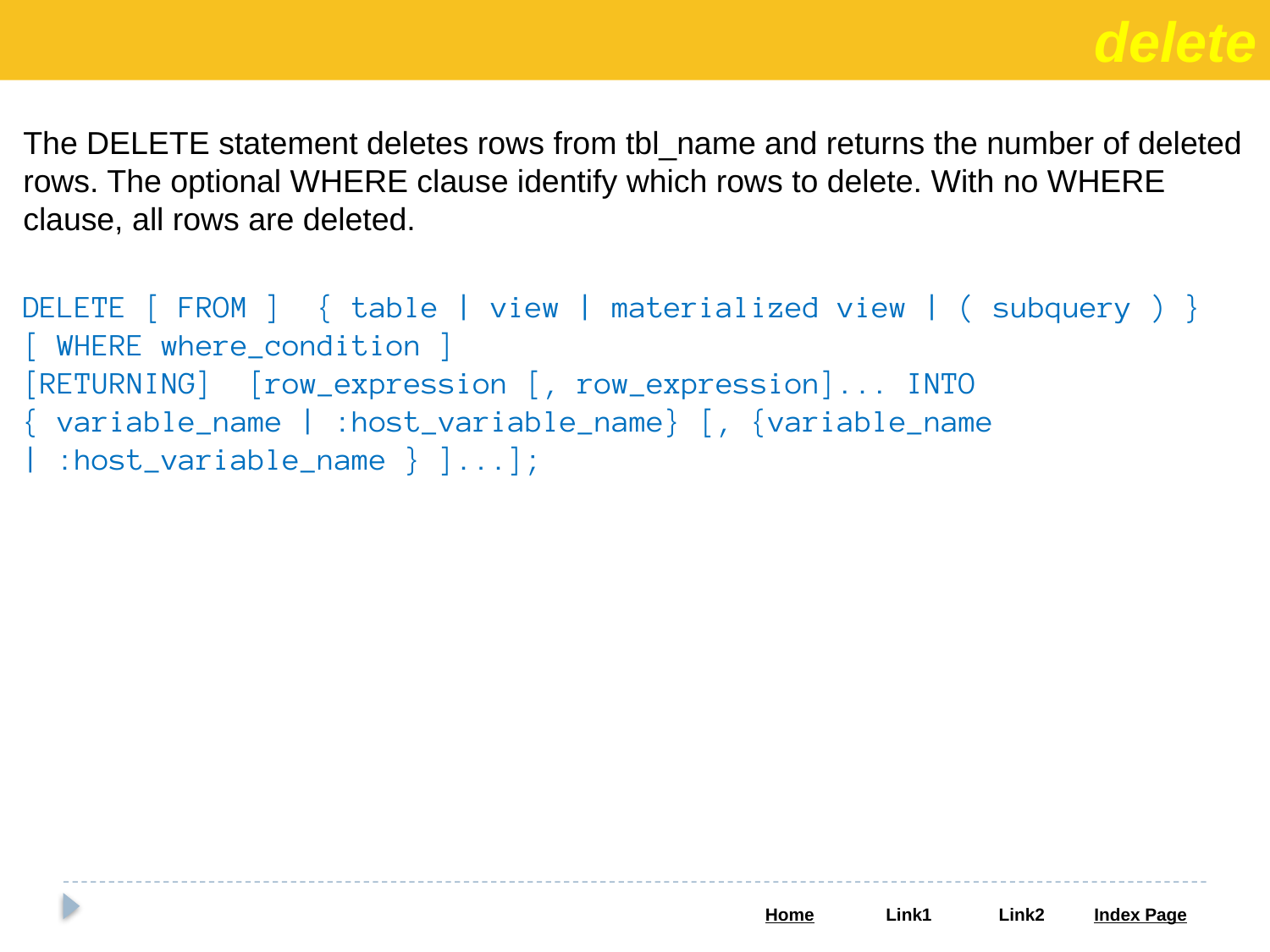

delete
The DELETE statement deletes rows from tbl_name and returns the number of deleted rows. The optional WHERE clause identify which rows to delete. With no WHERE clause, all rows are deleted.
DELETE [ FROM ]  { table | view | materialized view | ( subquery ) }
[ WHERE where_condition ]
[RETURNING]  [row_expression [, row_expression]... INTO  { variable_name | :host_variable_name} [, {variable_name | :host_variable_name } ]...];